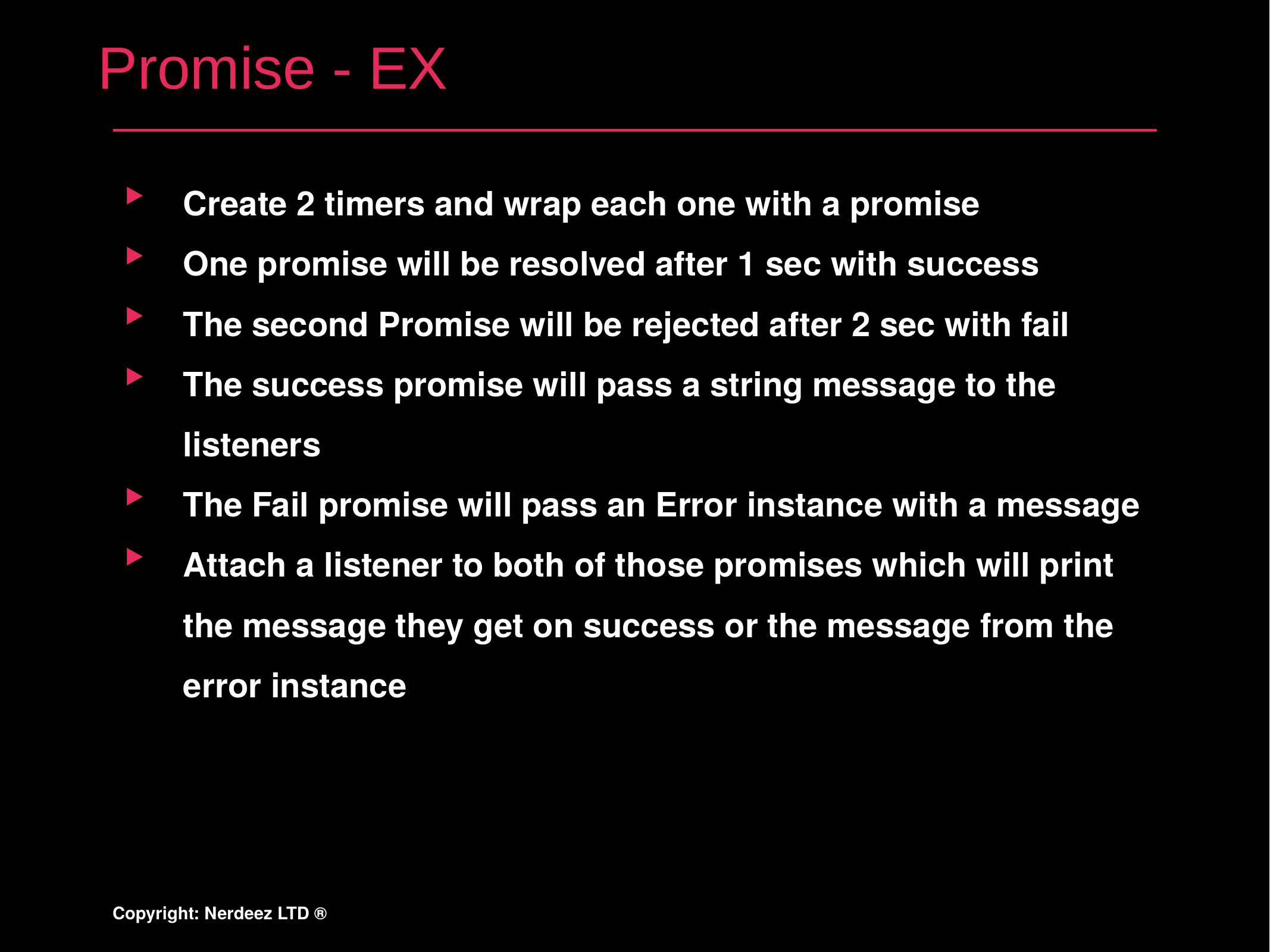

# Promise - EX

Create 2 timers and wrap each one with a promise
One promise will be resolved after 1 sec with success
The second Promise will be rejected after 2 sec with fail
The success promise will pass a string message to the listeners
The Fail promise will pass an Error instance with a message
Attach a listener to both of those promises which will print the message they get on success or the message from the error instance

Copyright: Nerdeez LTD ®